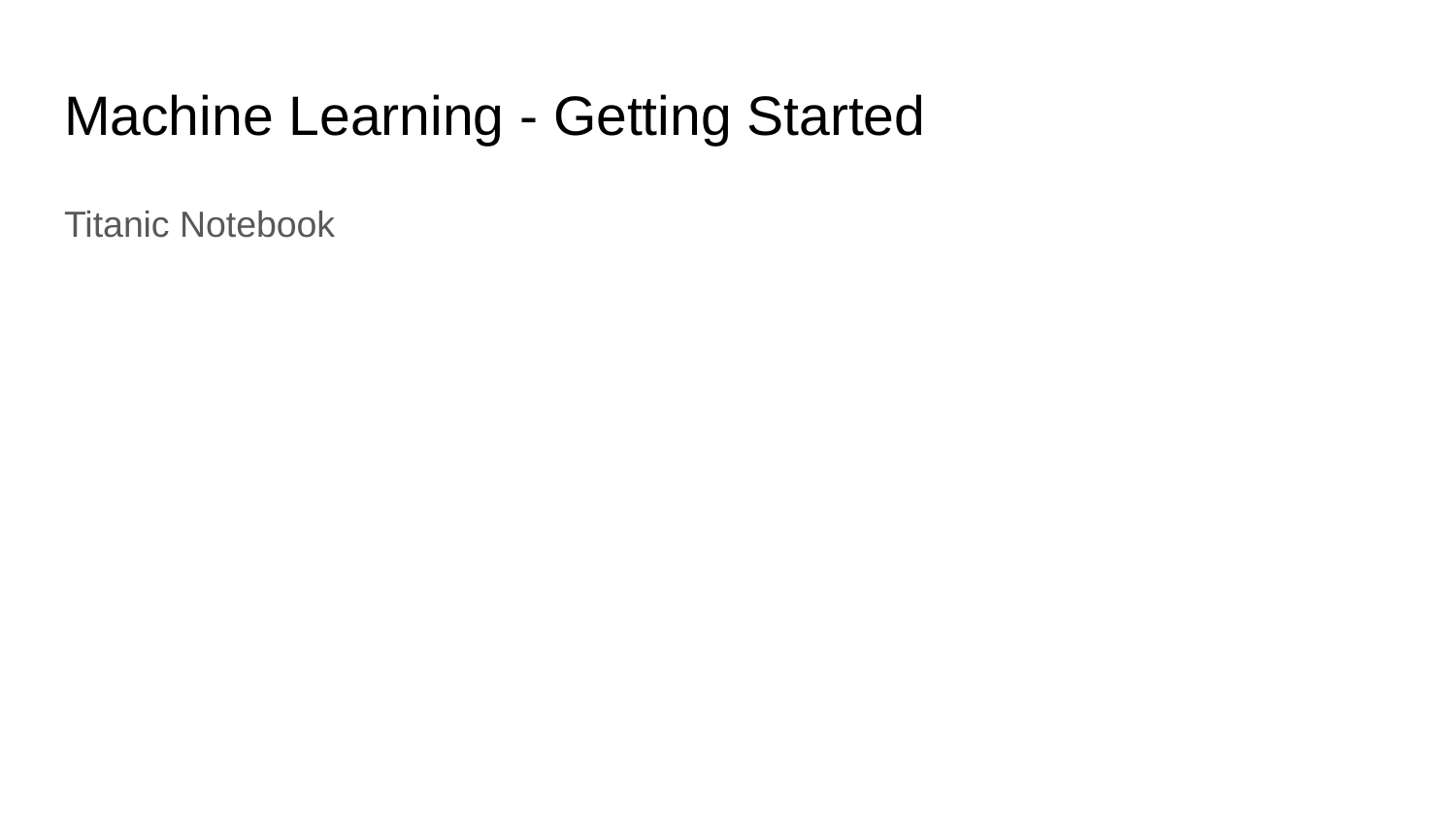

# Machine Learning - Getting Started
Titanic Notebook